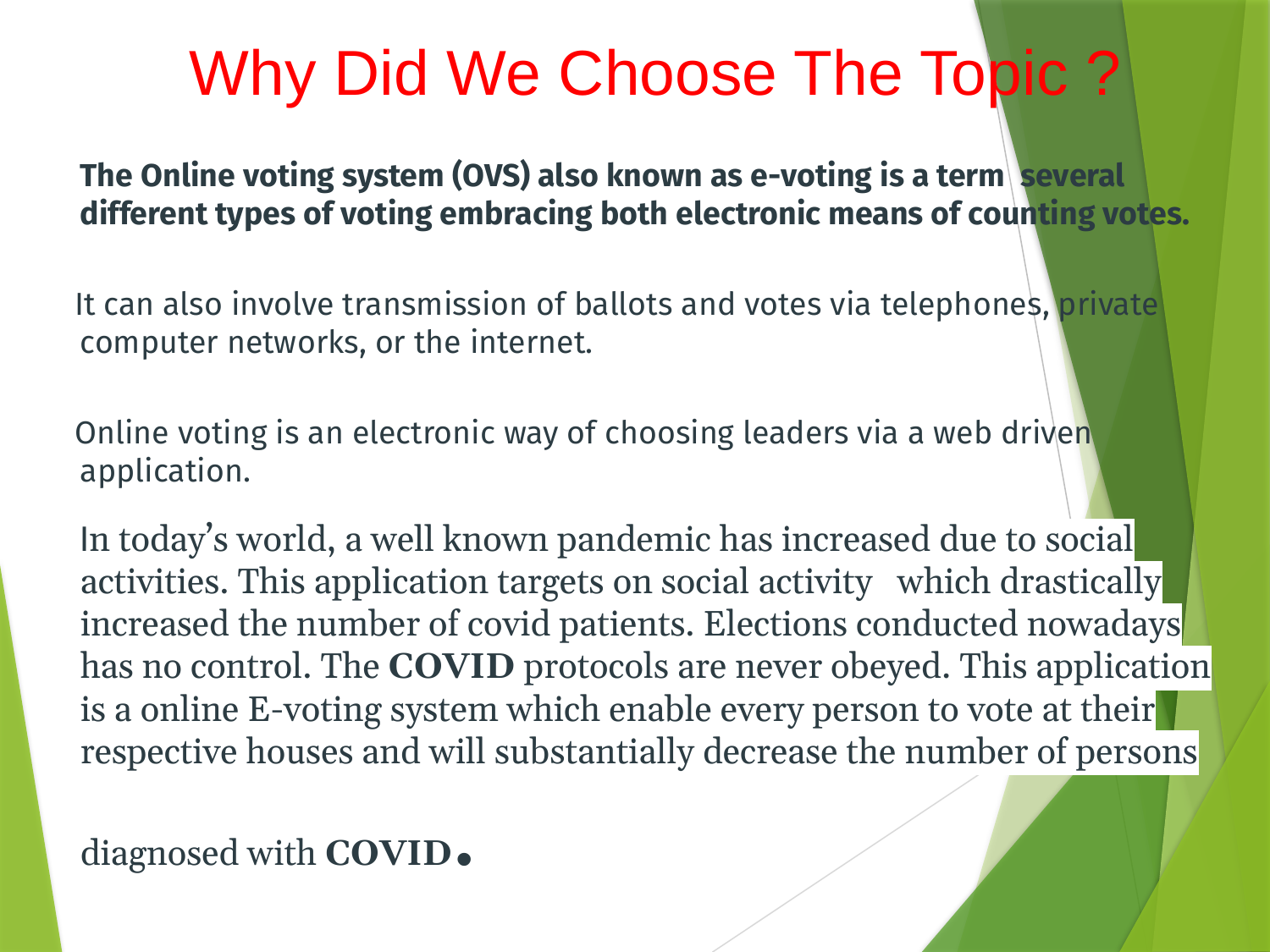

# Why Did We Choose The Topic ?
The Online voting system (OVS) also known as e-voting is a term  several different types of voting embracing both electronic means of counting votes.

     It can also involve transmission of ballots and votes via telephones, private computer networks, or the internet.

     Online voting is an electronic way of choosing leaders via a web driven application.
      In today’s world, a well known pandemic has increased due to social activities. This application targets on social activity   which drastically increased the number of covid patients. Elections conducted nowadays has no control. The COVID protocols are never obeyed. This application is a online E-voting system which enable every person to vote at their respective houses and will substantially decrease the number of persons diagnosed with COVID.